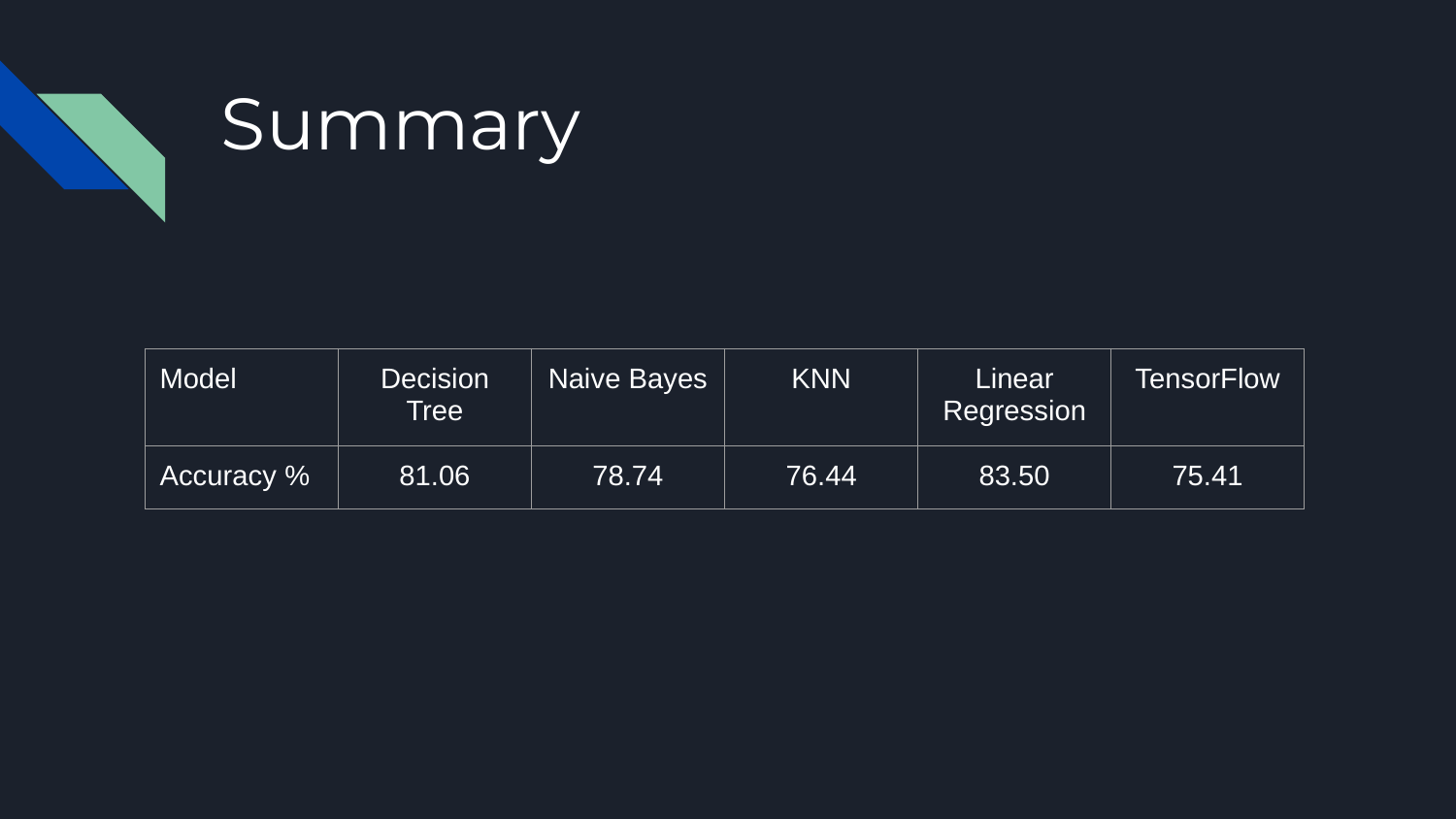

# Summary
| Model | Decision Tree | Naive Bayes | KNN | Linear Regression | TensorFlow |
| --- | --- | --- | --- | --- | --- |
| Accuracy % | 81.06 | 78.74 | 76.44 | 83.50 | 75.41 |